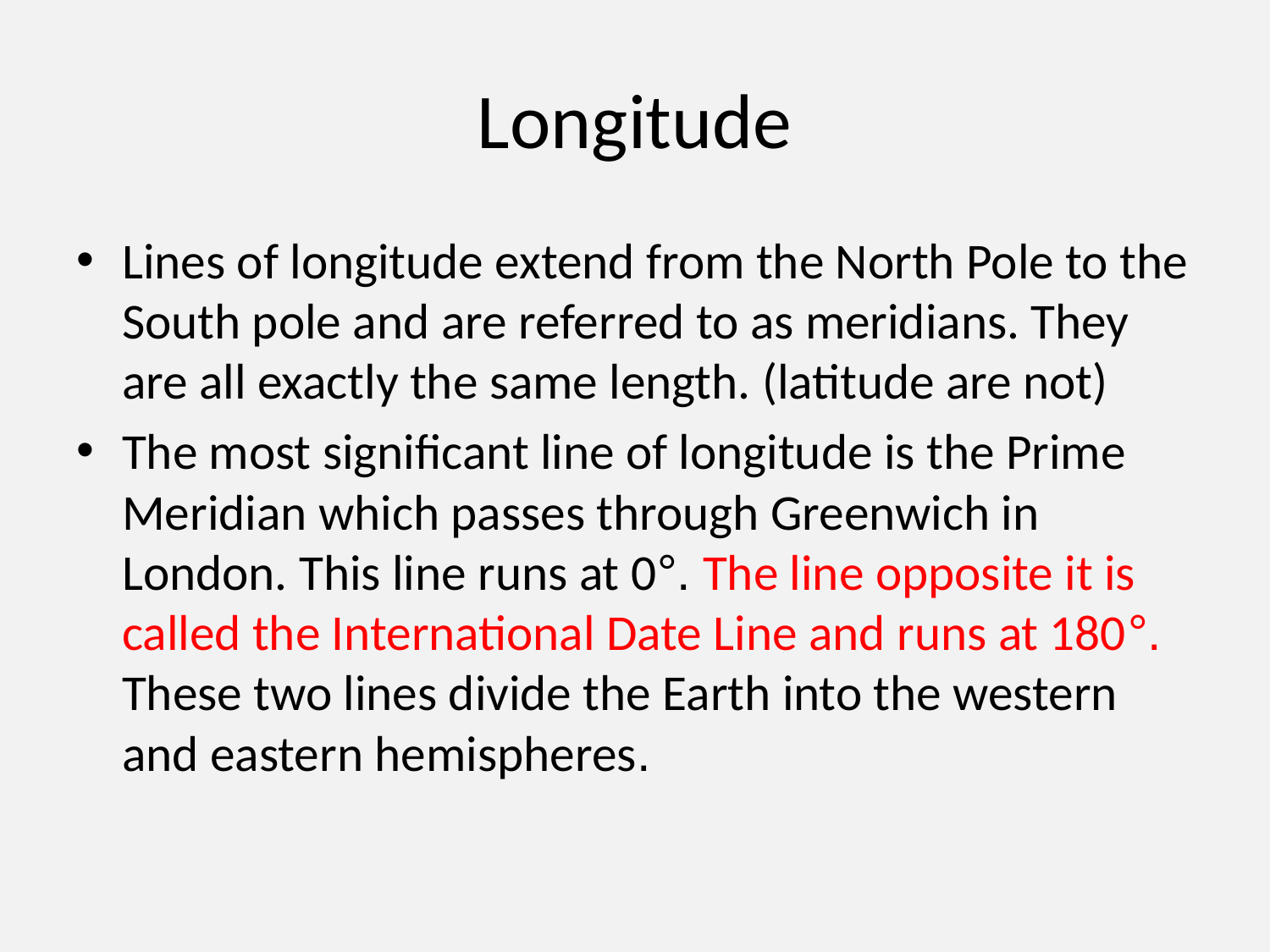

# Longitude
Lines of longitude extend from the North Pole to the South pole and are referred to as meridians. They are all exactly the same length. (latitude are not)
The most significant line of longitude is the Prime Meridian which passes through Greenwich in London. This line runs at 0°. The line opposite it is called the International Date Line and runs at 180°. These two lines divide the Earth into the western and eastern hemispheres.